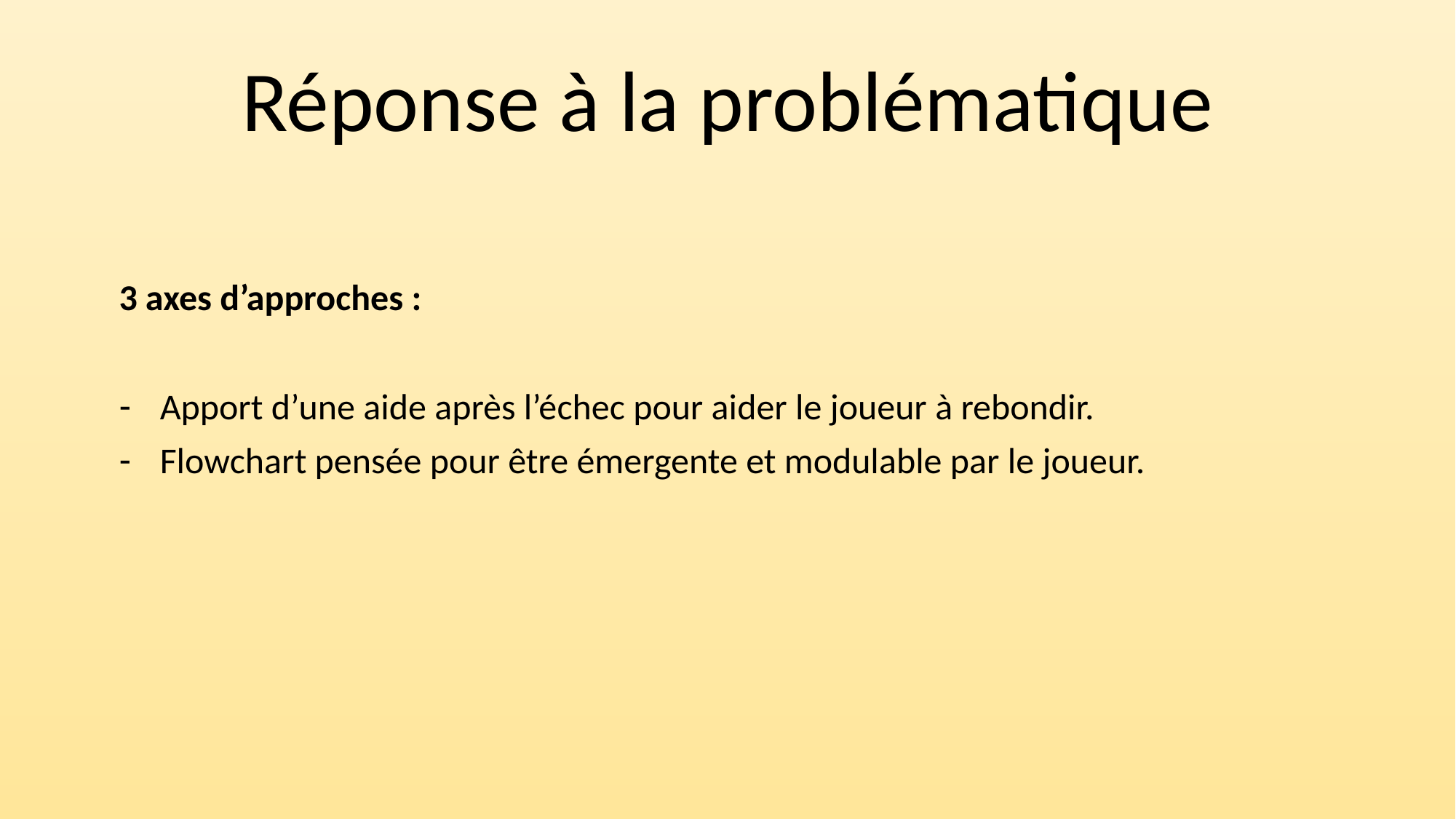

# Réponse à la problématique
3 axes d’approches :

Apport d’une aide après l’échec pour aider le joueur à rebondir.
Flowchart pensée pour être émergente et modulable par le joueur.